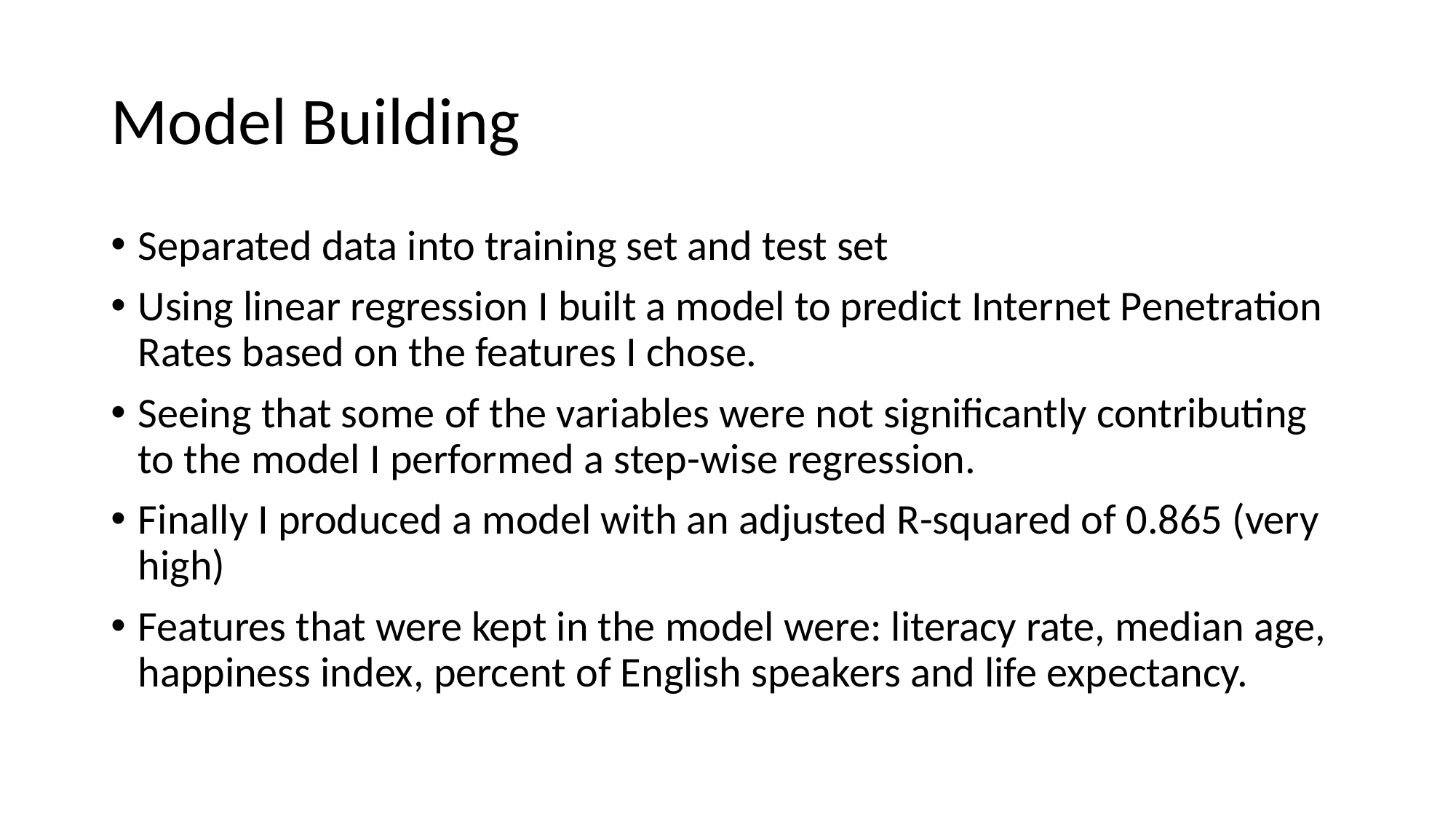

# Model Building
Separated data into training set and test set
Using linear regression I built a model to predict Internet Penetration Rates based on the features I chose.
Seeing that some of the variables were not significantly contributing to the model I performed a step-wise regression.
Finally I produced a model with an adjusted R-squared of 0.865 (very high)
Features that were kept in the model were: literacy rate, median age, happiness index, percent of English speakers and life expectancy.